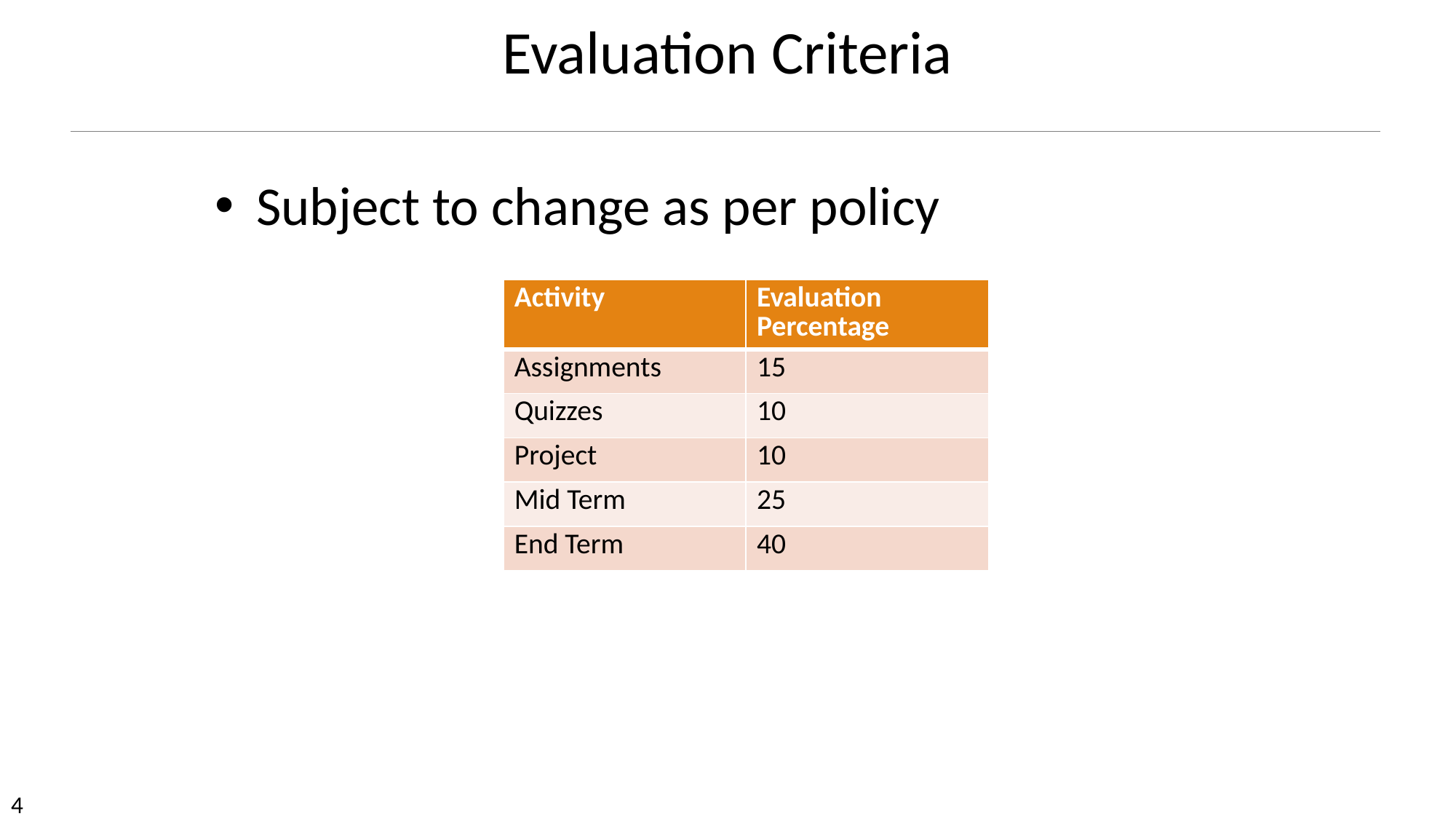

Evaluation Criteria
Subject to change as per policy
| Activity | Evaluation Percentage |
| --- | --- |
| Assignments | 15 |
| Quizzes | 10 |
| Project | 10 |
| Mid Term | 25 |
| End Term | 40 |